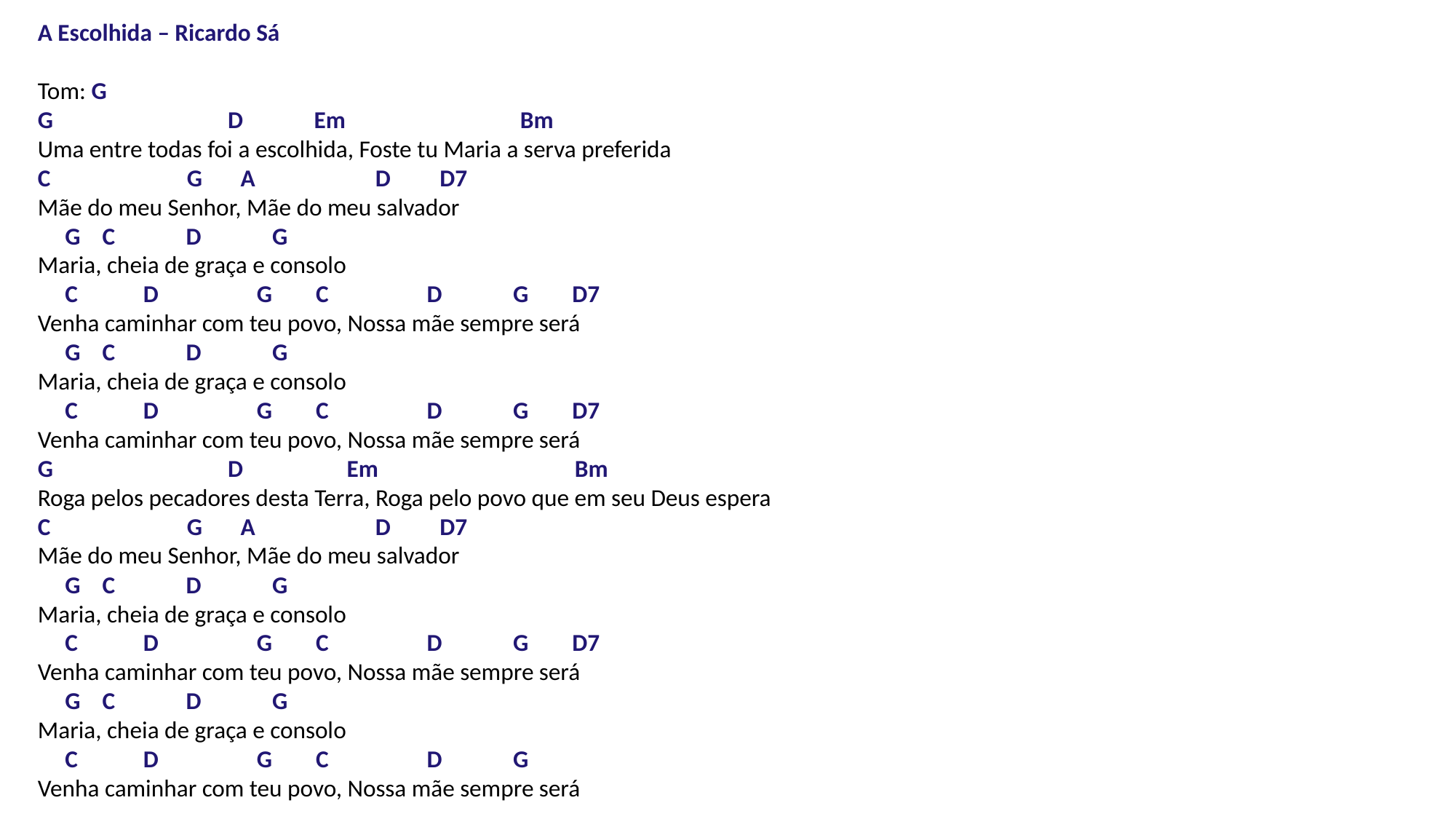

A Escolhida – Ricardo Sá

Tom: G
G                                D             Em                                Bm
Uma entre todas foi a escolhida, Foste tu Maria a serva preferida
C                         G       A                      D         D7
Mãe do meu Senhor, Mãe do meu salvador
     G    C             D             G
Maria, cheia de graça e consolo
     C            D                  G        C                  D             G        D7
Venha caminhar com teu povo, Nossa mãe sempre será
     G    C             D             G
Maria, cheia de graça e consolo
     C            D                  G        C                  D             G        D7
Venha caminhar com teu povo, Nossa mãe sempre será
G                                D                   Em                                    Bm
Roga pelos pecadores desta Terra, Roga pelo povo que em seu Deus espera
C                         G       A                      D         D7
Mãe do meu Senhor, Mãe do meu salvador
     G    C             D             G
Maria, cheia de graça e consolo
     C            D                  G        C                  D             G        D7
Venha caminhar com teu povo, Nossa mãe sempre será
     G    C             D             G
Maria, cheia de graça e consolo
     C            D                  G        C                  D             G
Venha caminhar com teu povo, Nossa mãe sempre será